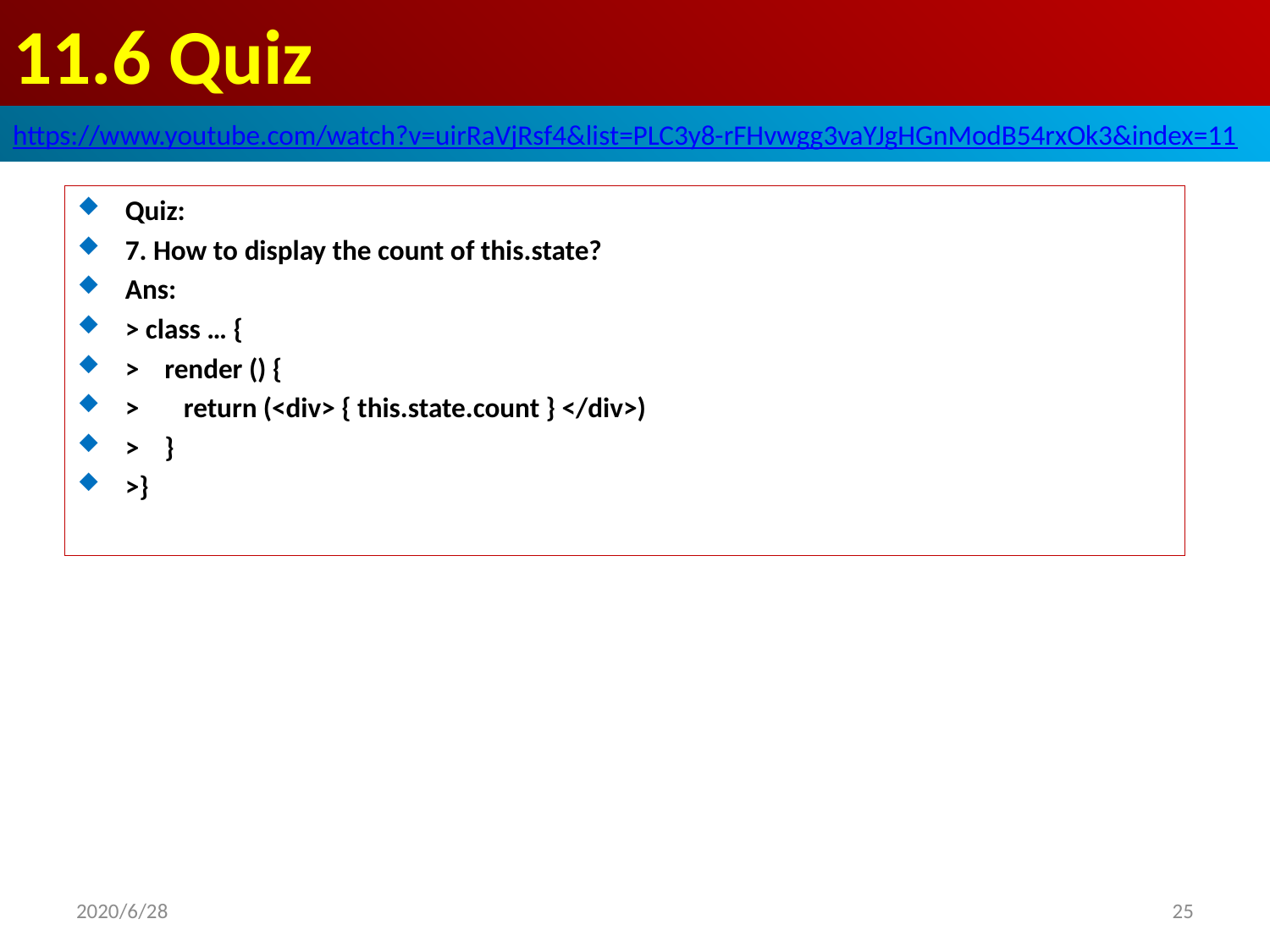

# 11.6 Quiz
https://www.youtube.com/watch?v=uirRaVjRsf4&list=PLC3y8-rFHvwgg3vaYJgHGnModB54rxOk3&index=11
Quiz:
7. How to display the count of this.state?
Ans:
> class … {
>    render () {
>       return (<div> { this.state.count } </div>)
>    }
>}
2020/6/28
25